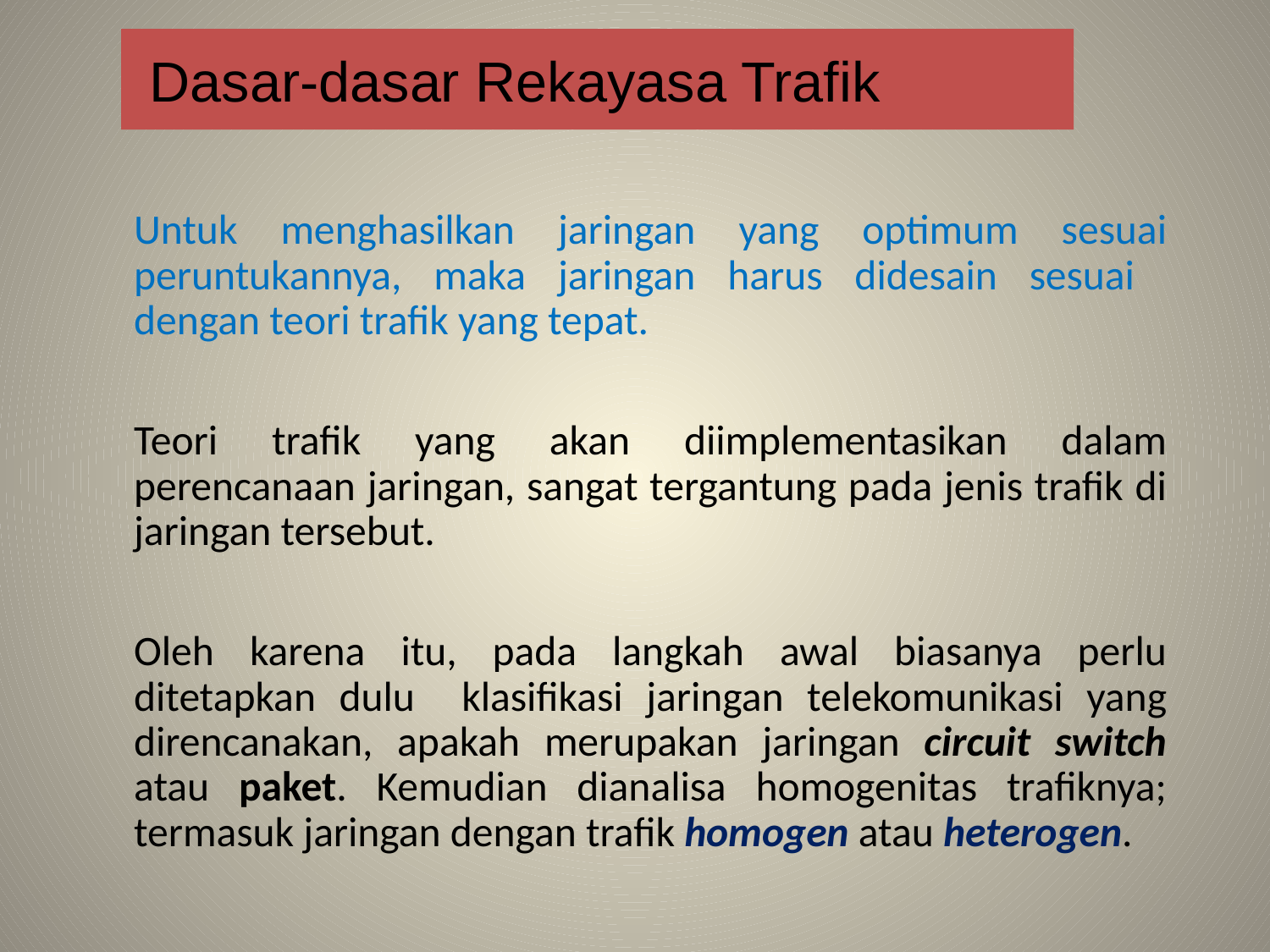

# Dasar-dasar Rekayasa Trafik
Untuk menghasilkan jaringan yang optimum sesuai peruntukannya, maka jaringan harus didesain sesuai  dengan teori trafik yang tepat.

Teori trafik yang akan diimplementasikan dalam perencanaan jaringan, sangat tergantung pada jenis trafik di jaringan tersebut.

Oleh karena itu, pada langkah awal biasanya perlu ditetapkan dulu  klasifikasi jaringan telekomunikasi yang direncanakan, apakah merupakan jaringan circuit switch atau paket. Kemudian dianalisa homogenitas trafiknya; termasuk jaringan dengan trafik homogen atau heterogen.